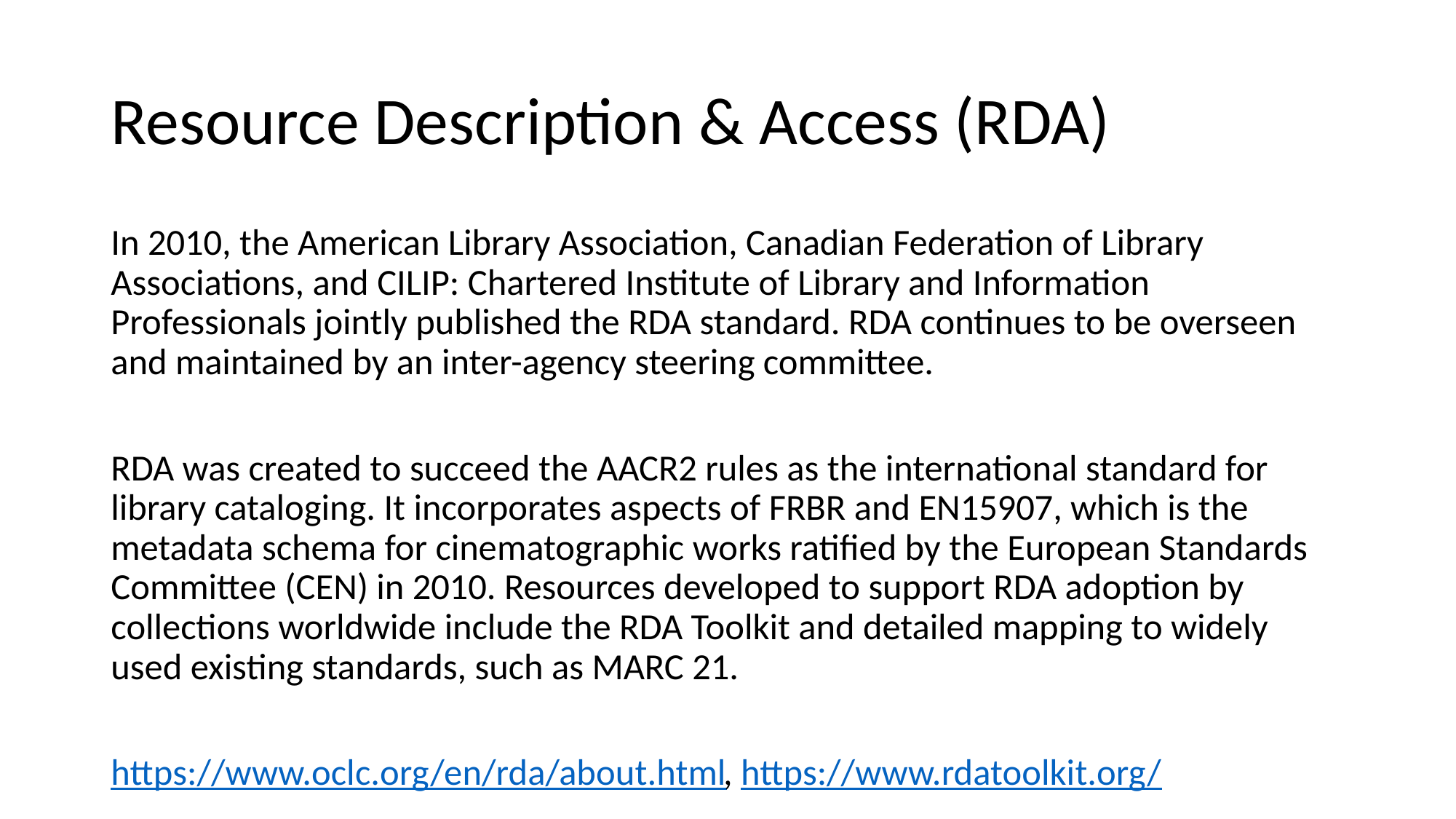

# Resource Description & Access (RDA)
In 2010, the American Library Association, Canadian Federation of Library Associations, and CILIP: Chartered Institute of Library and Information Professionals jointly published the RDA standard. RDA continues to be overseen and maintained by an inter-agency steering committee.

RDA was created to succeed the AACR2 rules as the international standard for library cataloging. It incorporates aspects of FRBR and EN15907, which is the metadata schema for cinematographic works ratified by the European Standards Committee (CEN) in 2010. Resources developed to support RDA adoption by collections worldwide include the RDA Toolkit and detailed mapping to widely used existing standards, such as MARC 21.

https://www.oclc.org/en/rda/about.html, https://www.rdatoolkit.org/